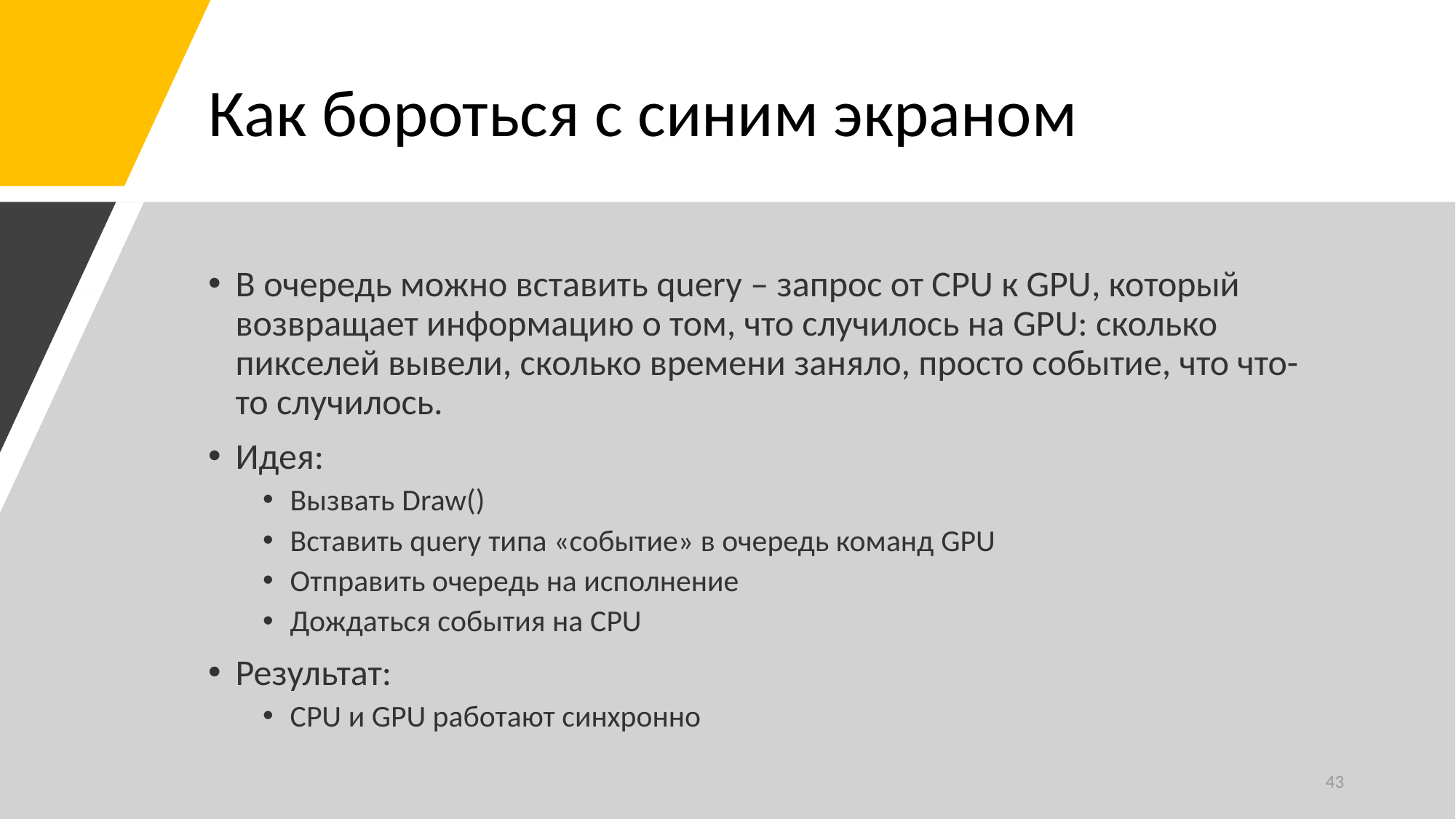

# Как бороться с синим экраном

В очередь можно вставить query – запрос от CPU к GPU, который возвращает информацию о том, что случилось на GPU: сколько пикселей вывели, сколько времени заняло, просто событие, что что-то случилось.
Идея:
Вызвать Draw()
Вставить query типа «событие» в очередь команд GPU
Отправить очередь на исполнение
Дождаться события на CPU
Результат:
CPU и GPU работают синхронно
43